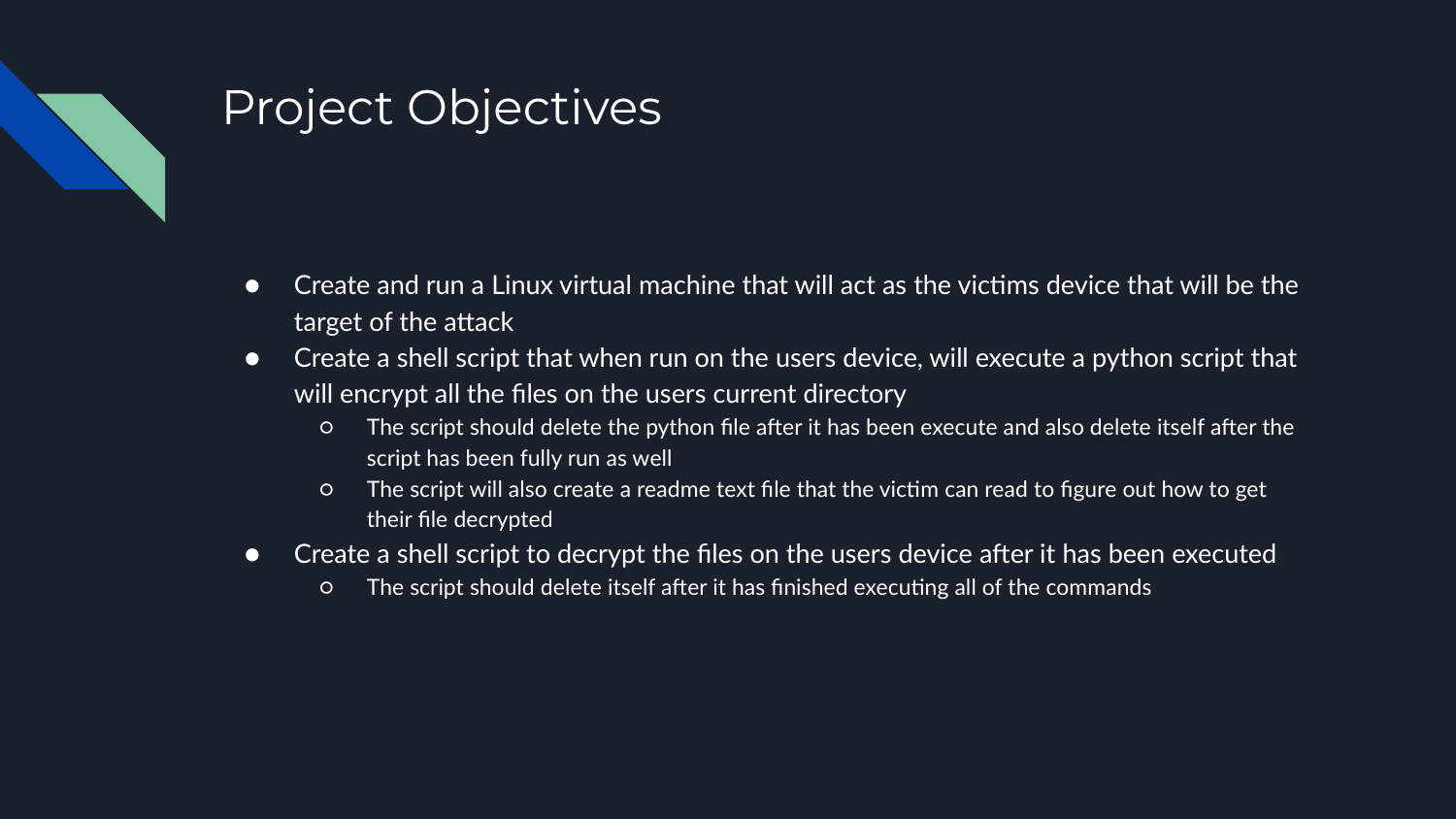

# Project Objectives
Create and run a Linux virtual machine that will act as the victims device that will be the target of the attack
Create a shell script that when run on the users device, will execute a python script that will encrypt all the files on the users current directory
The script should delete the python file after it has been execute and also delete itself after the script has been fully run as well
The script will also create a readme text file that the victim can read to figure out how to get their file decrypted
Create a shell script to decrypt the files on the users device after it has been executed
The script should delete itself after it has finished executing all of the commands